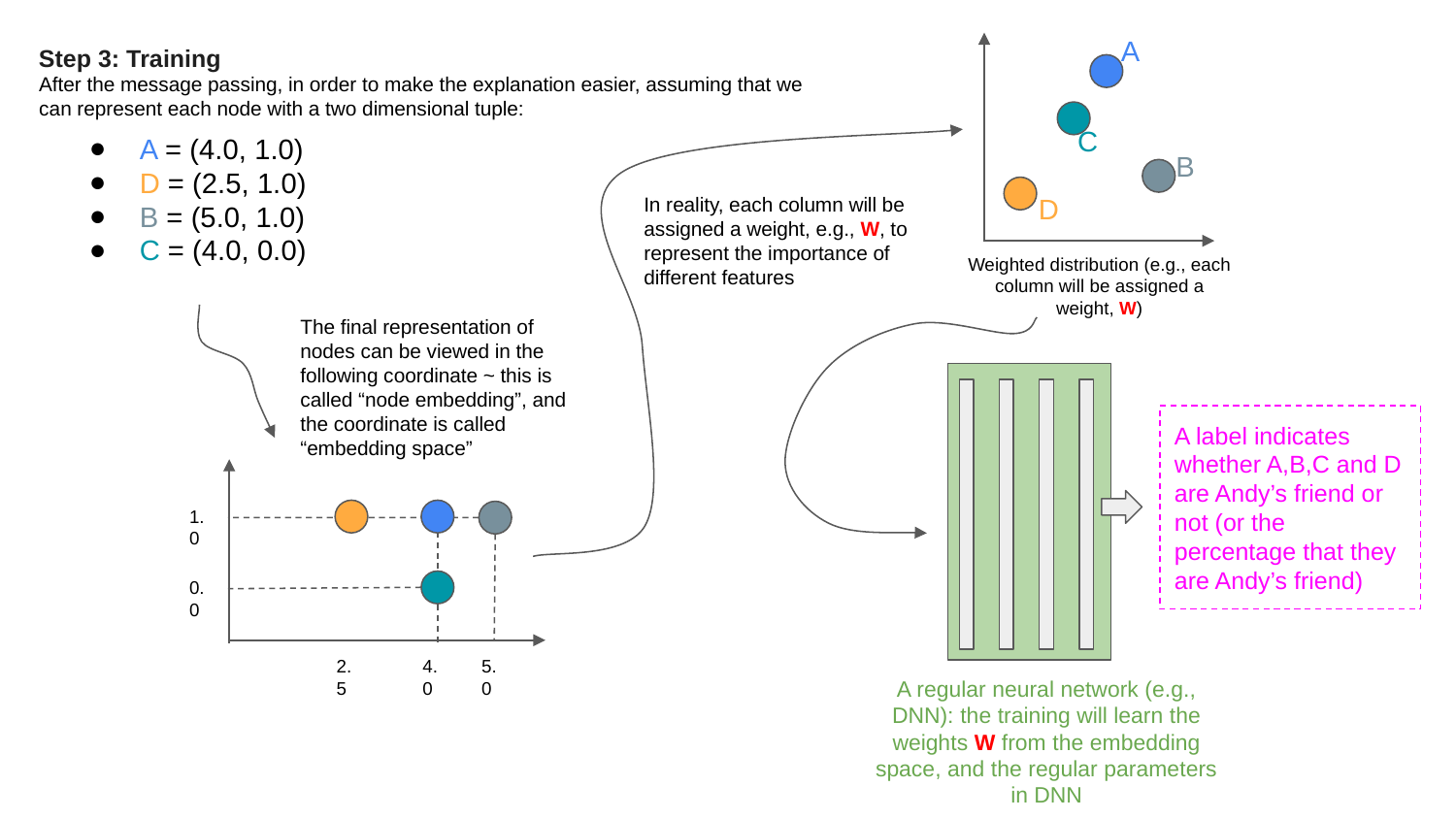

A
Step 3: Training

After the message passing, in order to make the explanation easier, assuming that we can represent each node with a two dimensional tuple:

C
A = (4.0, 1.0)
D = (2.5, 1.0)
B = (5.0, 1.0)
C = (4.0, 0.0)

B

D
In reality, each column will be assigned a weight, e.g., W, to represent the importance of different features
Weighted distribution (e.g., each column will be assigned a weight, W)
The final representation of nodes can be viewed in the following coordinate ~ this is called “node embedding”, and the coordinate is called “embedding space”

A label indicates whether A,B,C and D are Andy’s friend or not (or the percentage that they are Andy’s friend)

1.0

0.0

4.0
2.5
5.0
A regular neural network (e.g., DNN): the training will learn the weights W from the embedding space, and the regular parameters in DNN